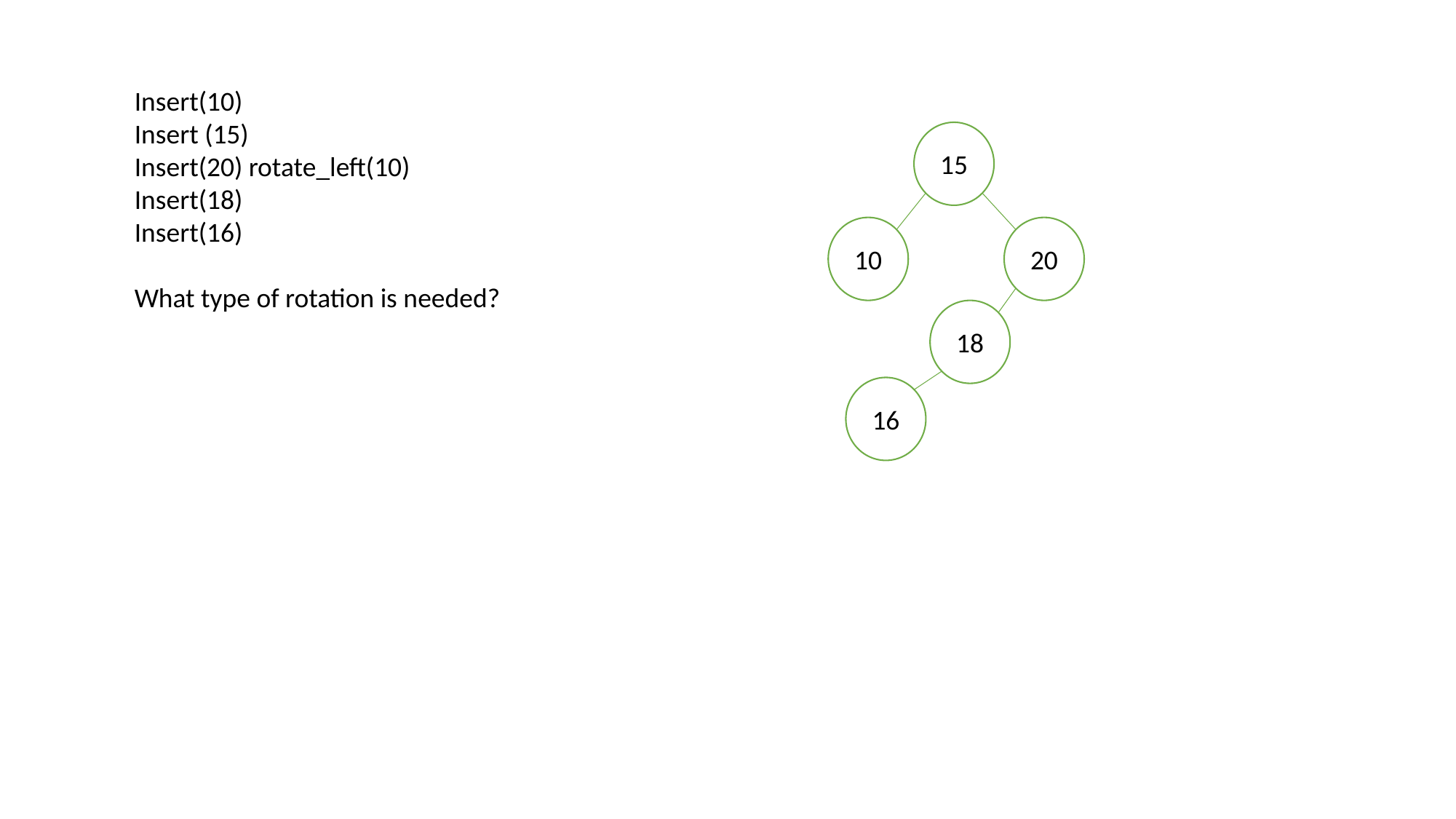

Insert(10)
Insert (15)
Insert(20) rotate_left(10)
Insert(18)
Insert(16)

What type of rotation is needed?

15
10
20
18
16